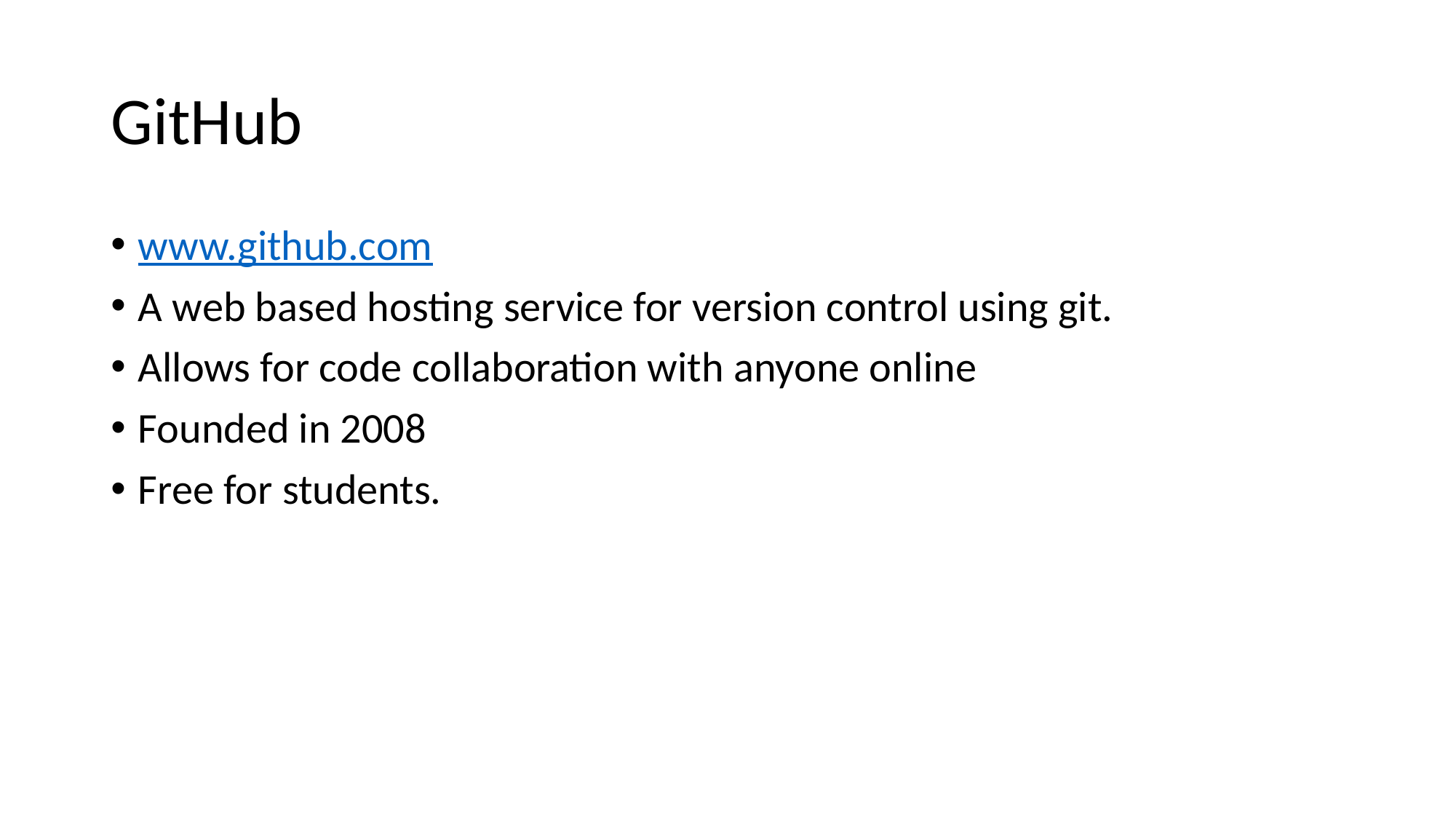

# GitHub
www.github.com
A web based hosting service for version control using git.
Allows for code collaboration with anyone online
Founded in 2008
Free for students.